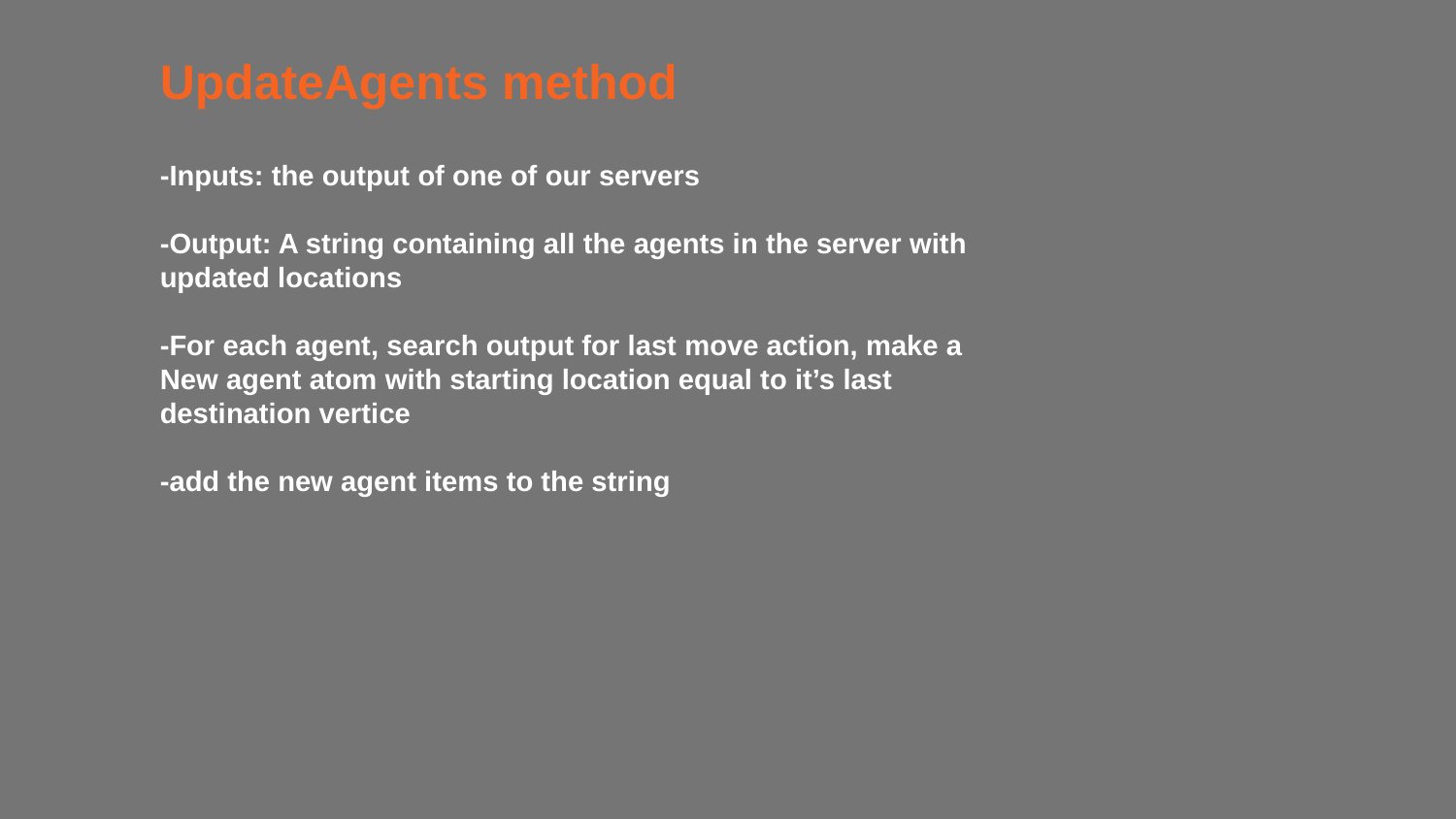

UpdateAgents method
-Inputs: the output of one of our servers

-Output: A string containing all the agents in the server with updated locations

-For each agent, search output for last move action, make a
New agent atom with starting location equal to it’s last destination vertice

-add the new agent items to the string